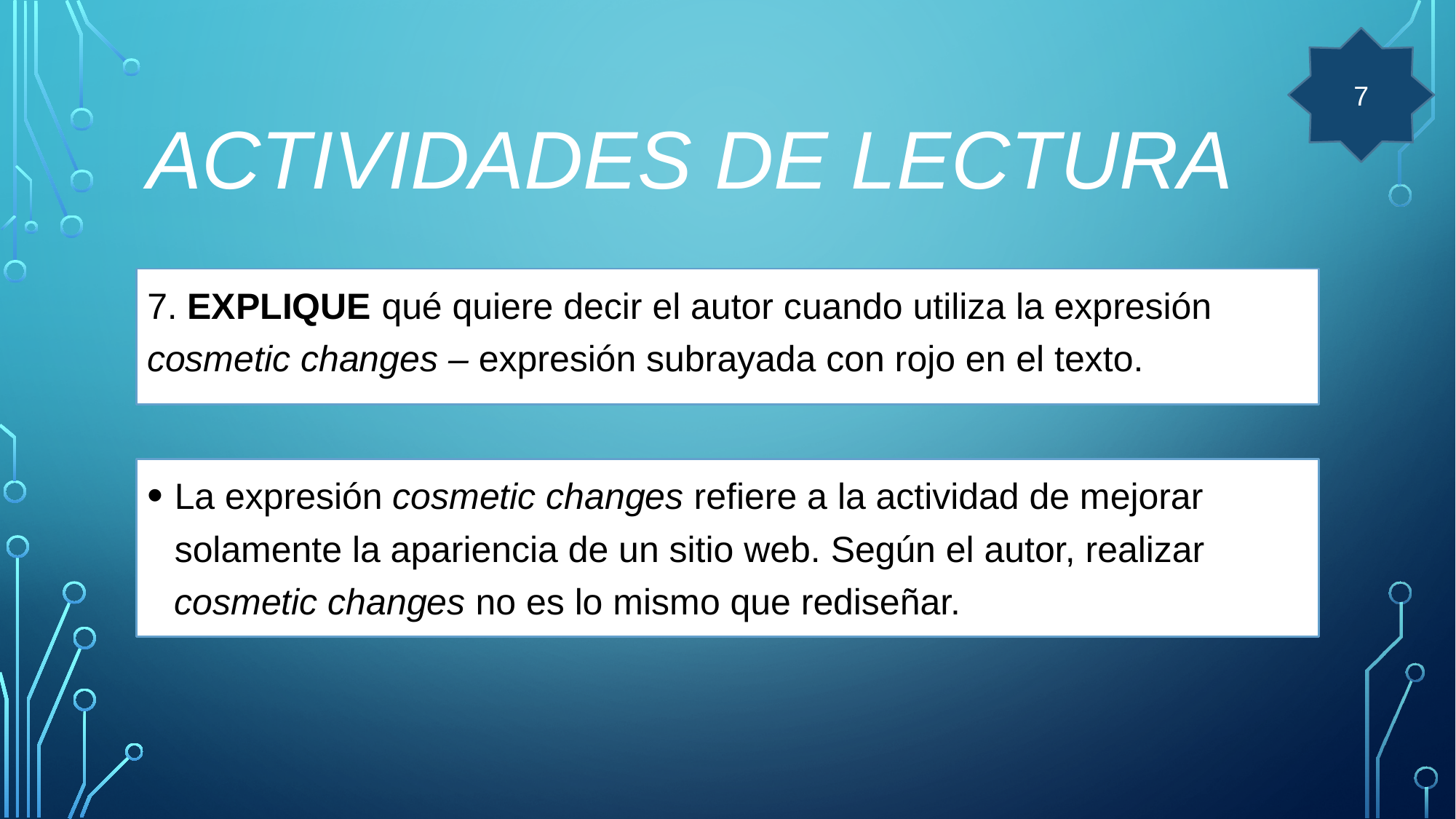

7
# ACTIVIDADES DE LECTURA
7. EXPLIQUE qué quiere decir el autor cuando utiliza la expresión cosmetic changes – expresión subrayada con rojo en el texto.

La expresión cosmetic changes refiere a la actividad de mejorar solamente la apariencia de un sitio web. Según el autor, realizar cosmetic changes no es lo mismo que rediseñar.